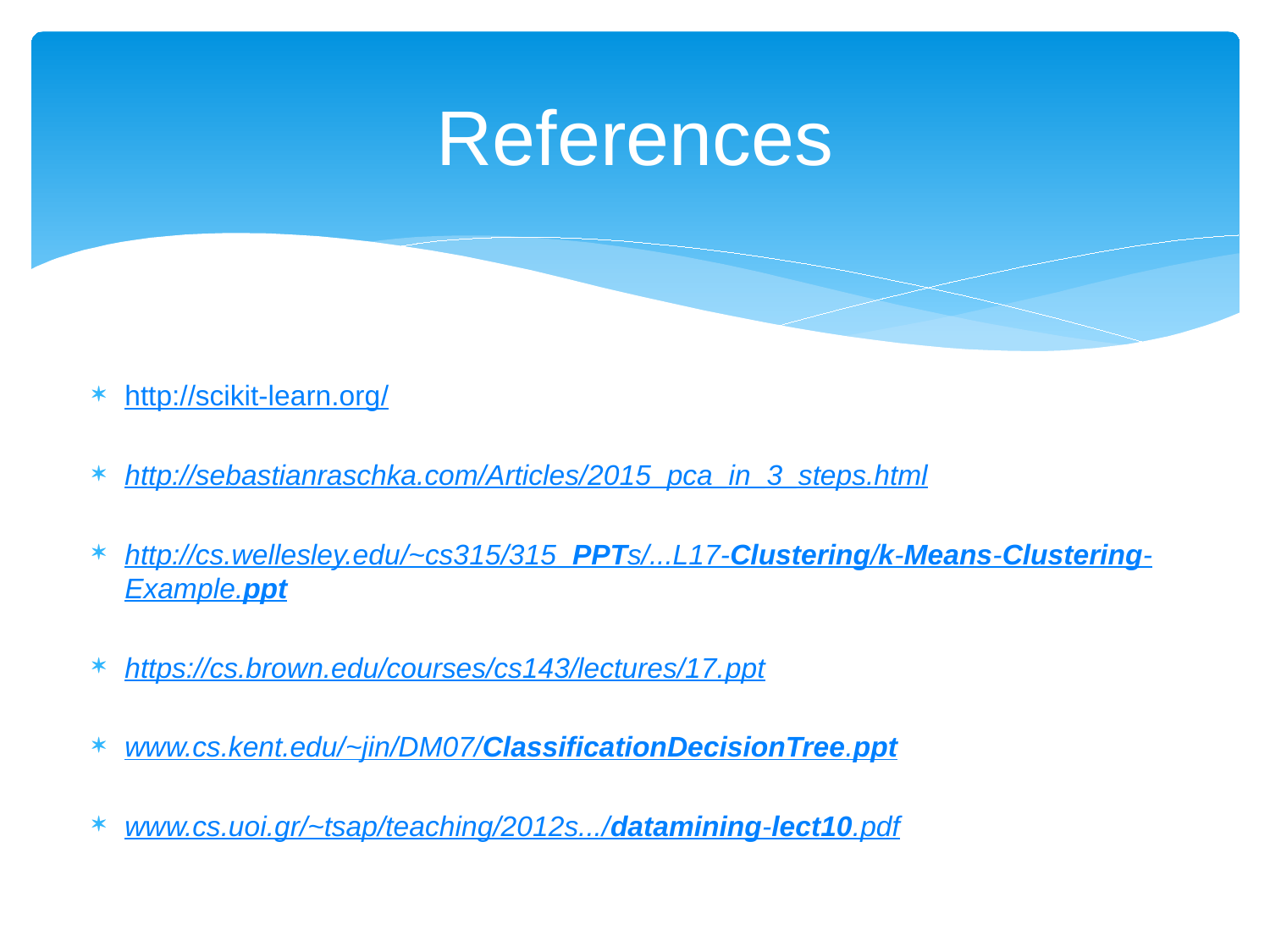

# References
http://scikit-learn.org/

http://sebastianraschka.com/Articles/2015_pca_in_3_steps.html

http://cs.wellesley.edu/~cs315/315_PPTs/...L17-Clustering/k-Means-Clustering-Example.ppt

https://cs.brown.edu/courses/cs143/lectures/17.ppt

www.cs.kent.edu/~jin/DM07/ClassificationDecisionTree.ppt

www.cs.uoi.gr/~tsap/teaching/2012s.../datamining-lect10.pdf